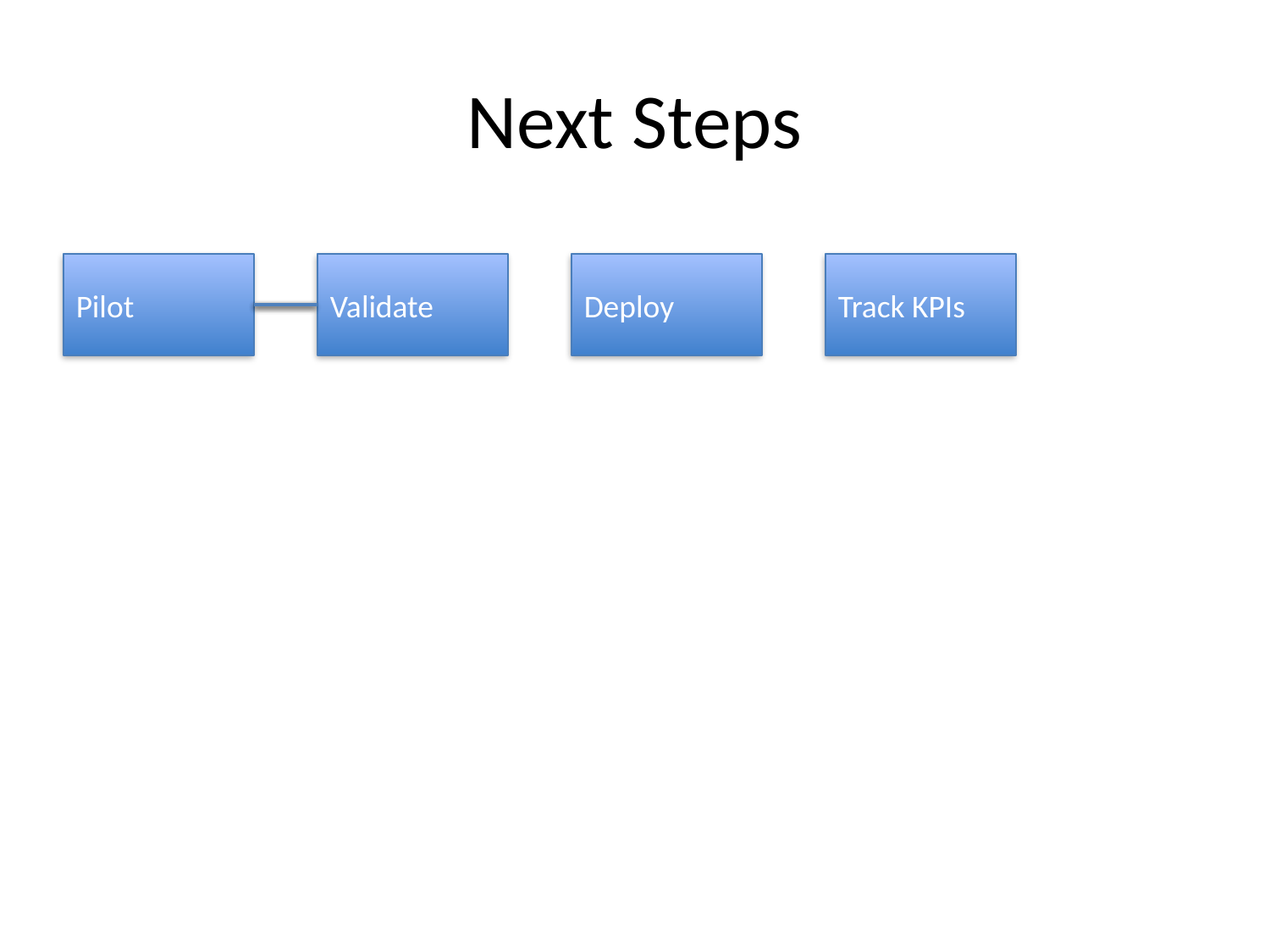

# Next Steps
Pilot
Validate
Deploy
Track KPIs